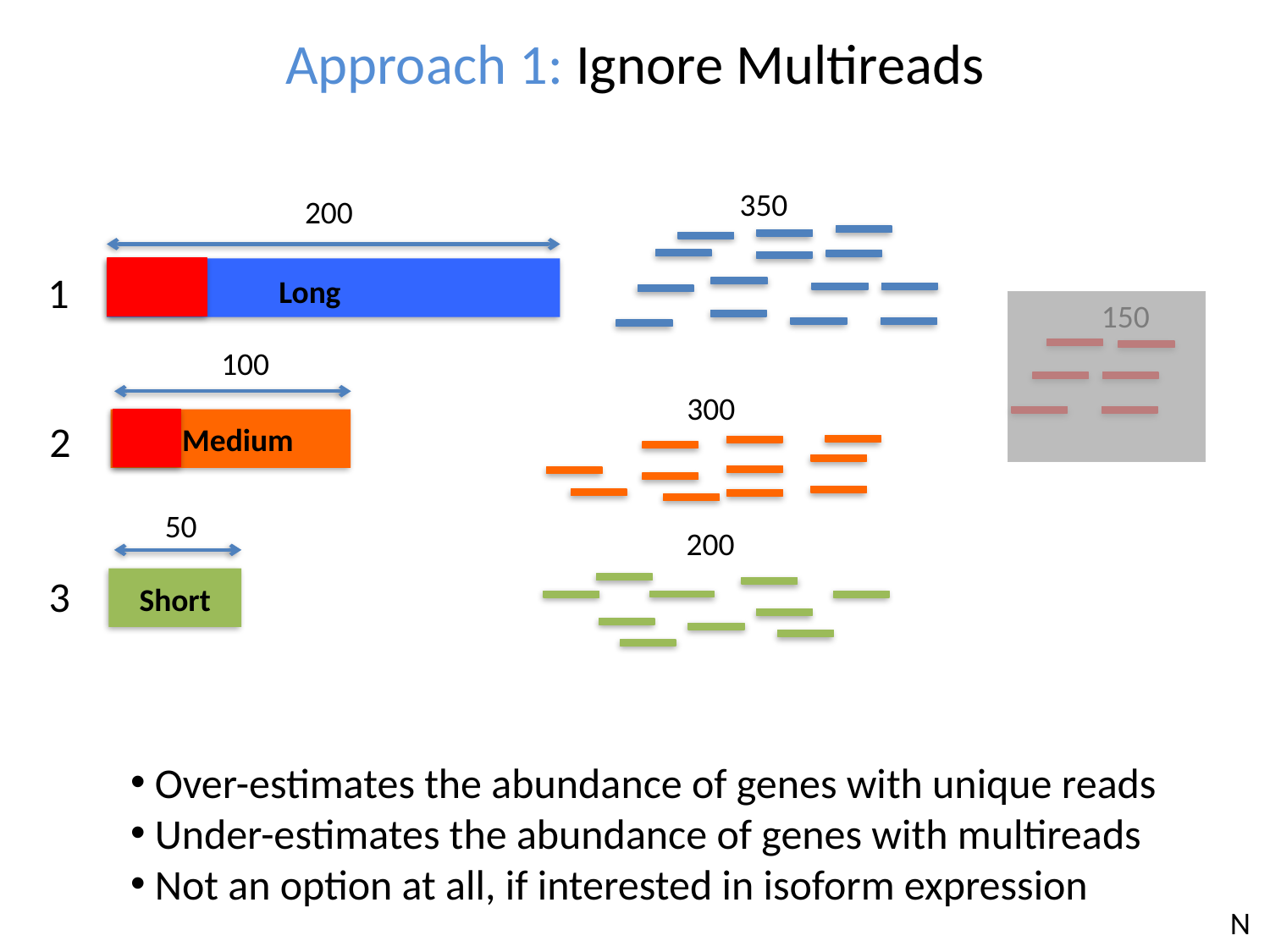

# Approach 1: Ignore Multireads
350
200

1
Long

150

100

300

2
  Medium

50
200
3

Short

 Over-estimates the abundance of genes with unique reads
 Under-estimates the abundance of genes with multireads
 Not an option at all, if interested in isoform expression
N